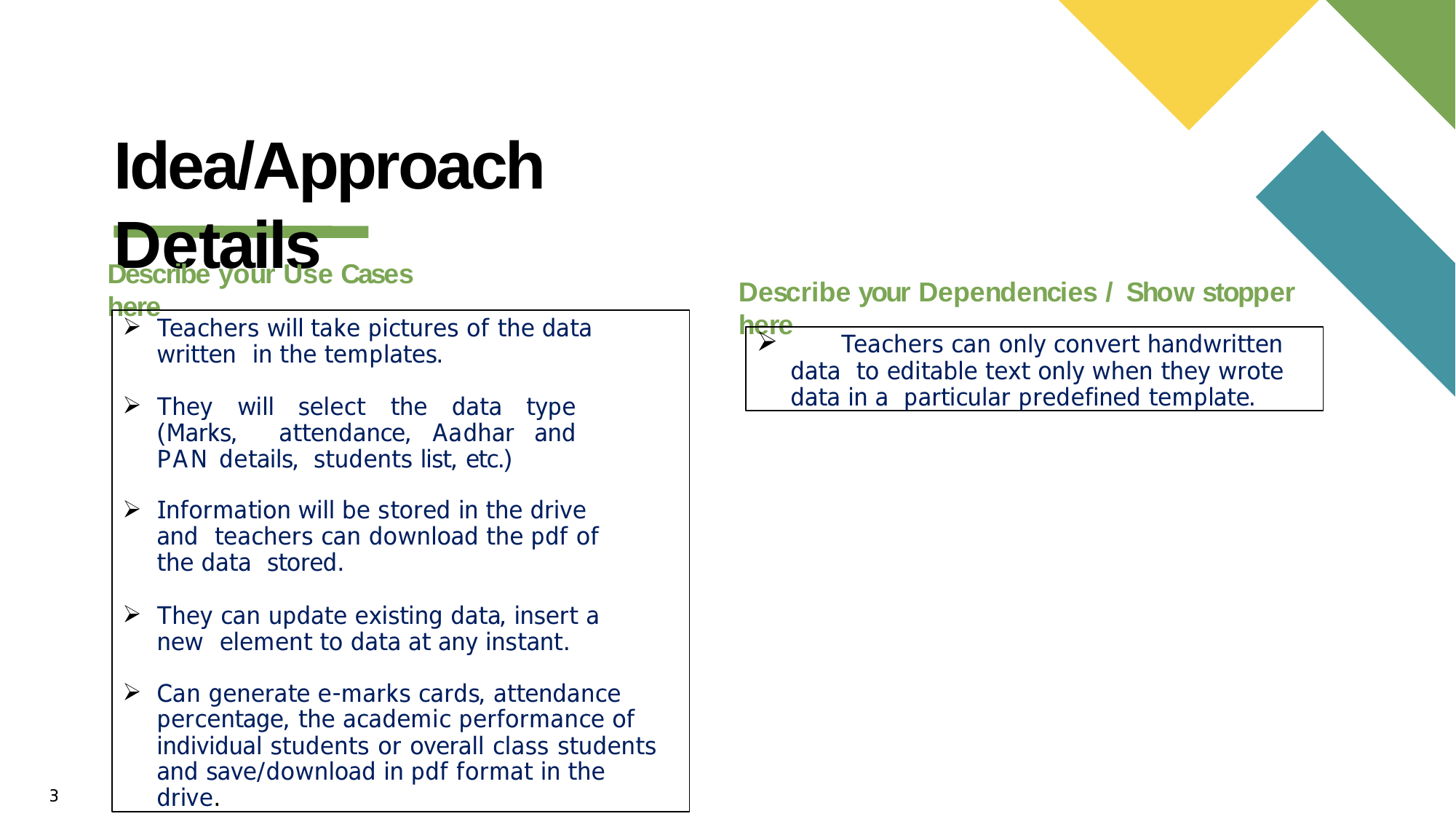

# Idea/Approach Details
Describe your Use Cases here
Describe your Dependencies / Show stopper here
Teachers will take pictures of the data written  in the templates.

They will select the data type (Marks,  attendance, Aadhar and PAN details,  students list, etc.)
Information will be stored in the drive and  teachers can download the pdf of the data  stored.

They can update existing data, insert a new  element to data at any instant.
Can generate e-marks cards, attendance  percentage, the academic performance of  individual students or overall class students  and save/download in pdf format in the drive.
	Teachers can only convert handwritten data  to editable text only when they wrote data in a  particular predefined template.
3